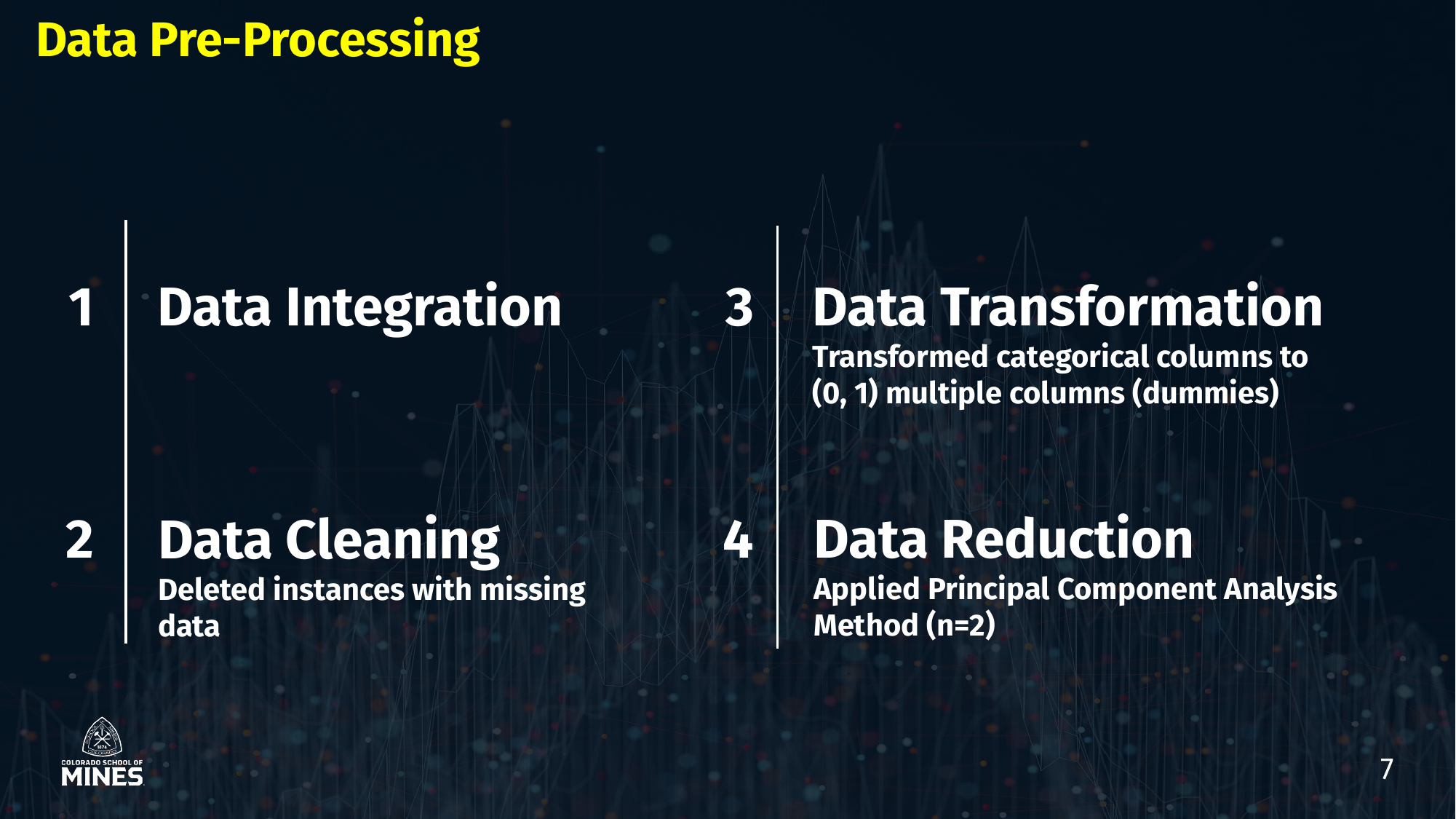

Data Pre-Processing
3
1
Data Integration
Data Transformation
Transformed categorical columns to (0, 1) multiple columns (dummies)

4
2
Data Reduction
Applied Principal Component Analysis Method (n=2)

Data Cleaning
Deleted instances with missing data